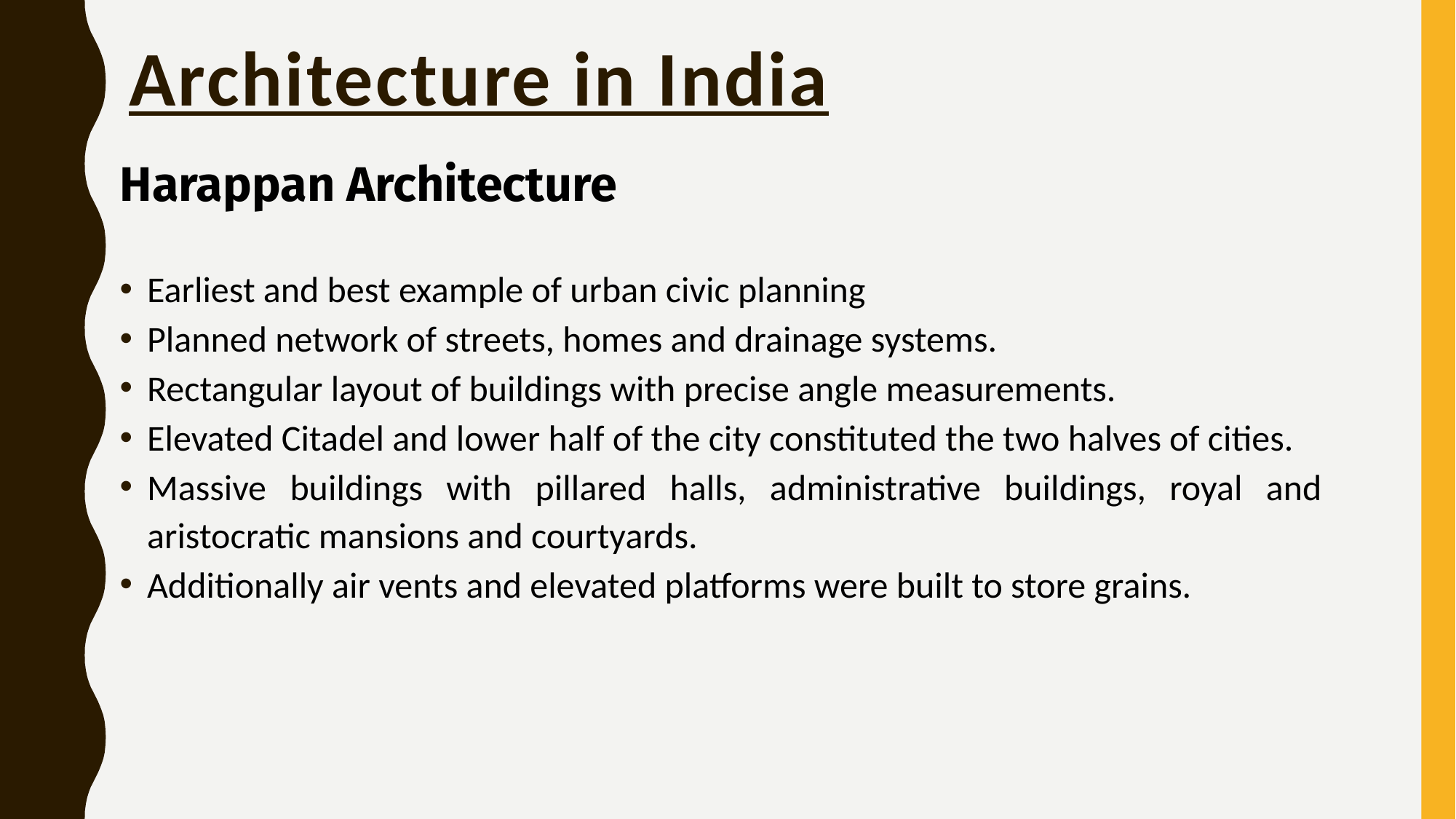

Architecture in India
Harappan Architecture

Earliest and best example of urban civic planning
Planned network of streets, homes and drainage systems.
Rectangular layout of buildings with precise angle measurements.
Elevated Citadel and lower half of the city constituted the two halves of cities.
Massive buildings with pillared halls, administrative buildings, royal and aristocratic mansions and courtyards.
Additionally air vents and elevated platforms were built to store grains.